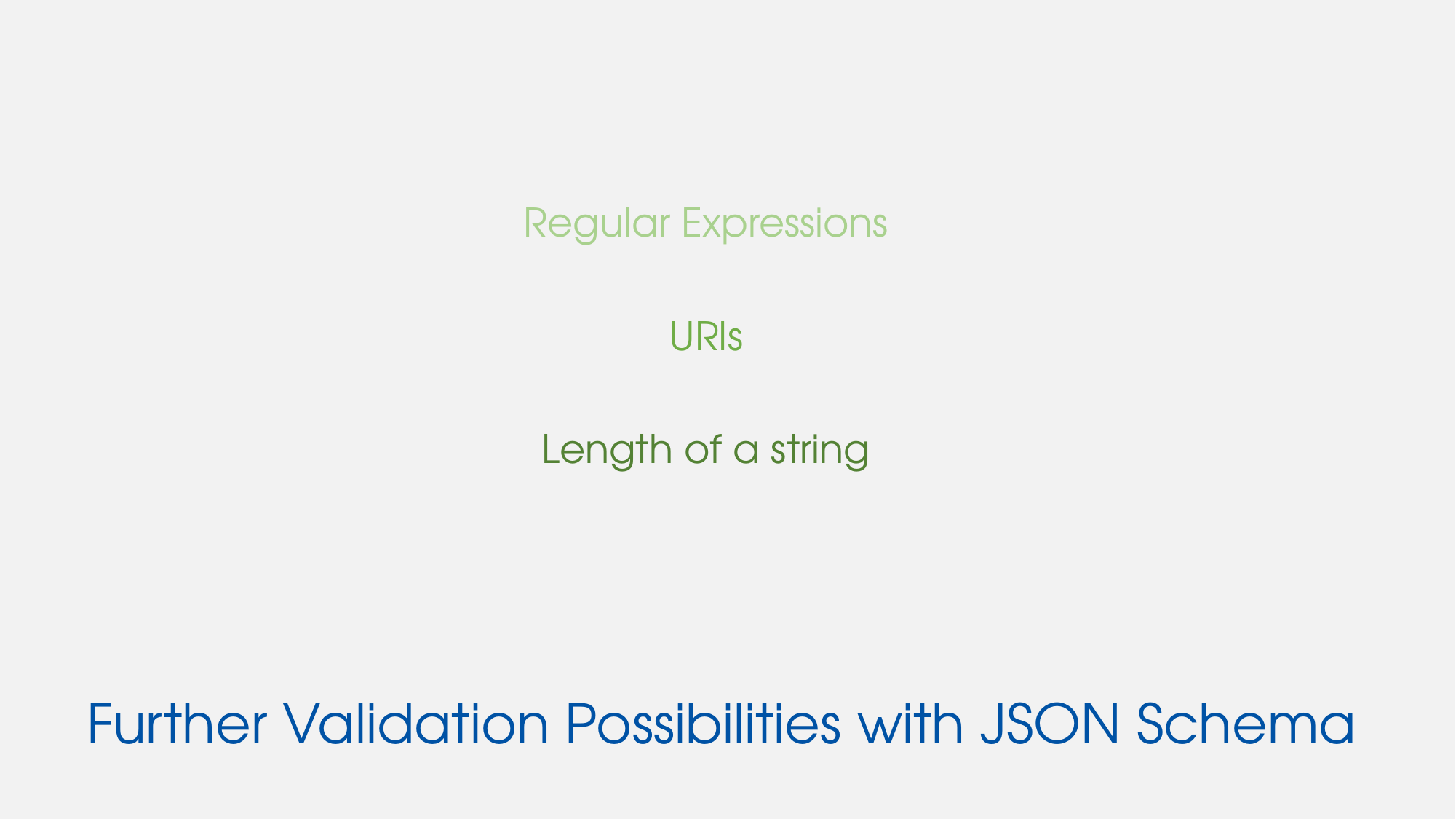

Regular Expressions

URIs
Length of a string

# Further Validation Possibilities with JSON Schema